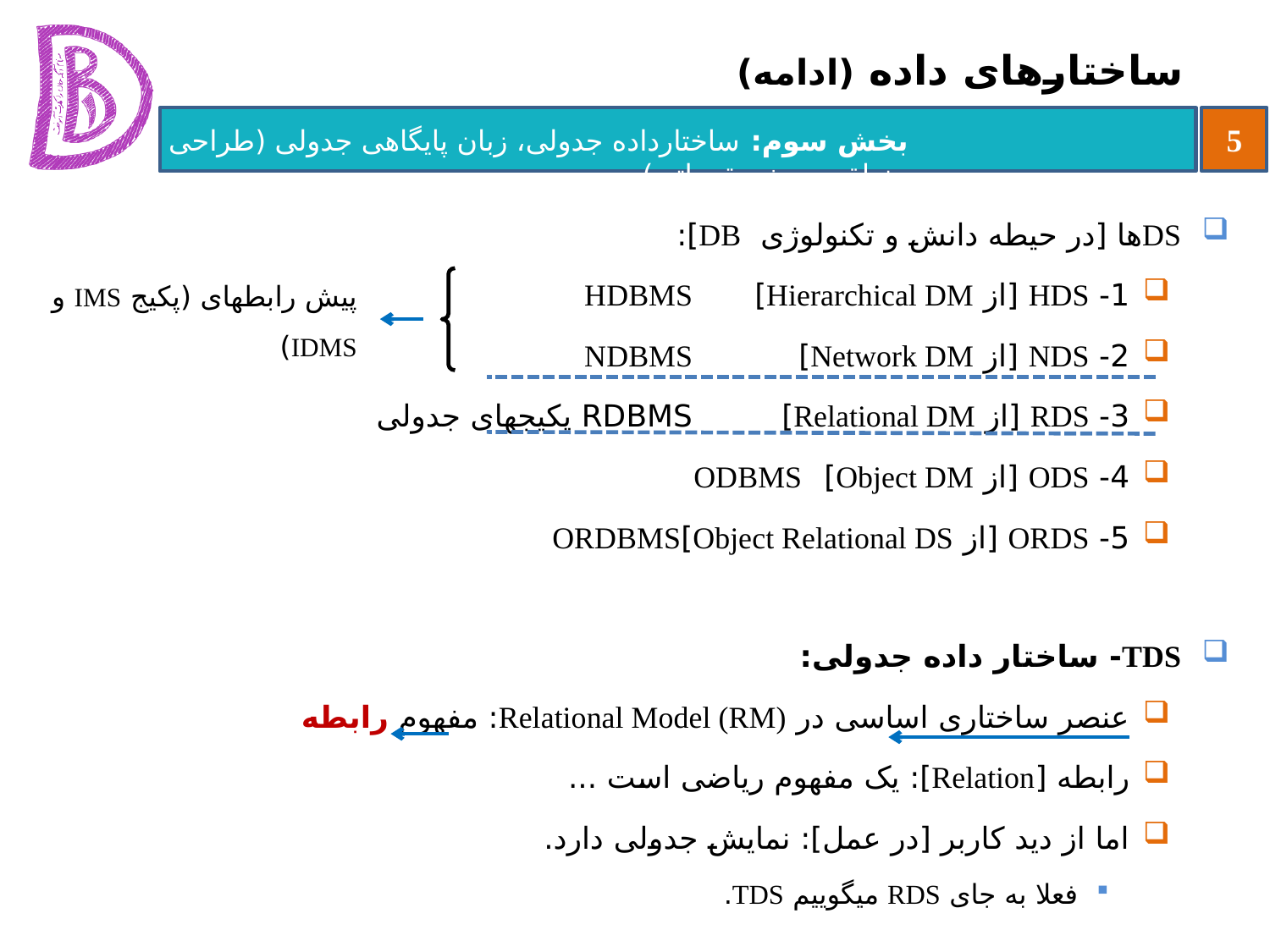

# ساختارهای داده (ادامه)
DSها [در حیطه دانش و تکنولوژی  DB]:
1- HDS [از Hierarchical DM]		HDBMS
2- NDS [از Network DM]		NDBMS
3- RDS [از Relational DM]		RDBMS پکیج‏های جدولی
4- ODS [از Object DM]		ODBMS
5- ORDS [از Object Relational DS]	ORDBMS

TDS- ساختار داده جدولی:
عنصر ساختاری اساسی در Relational Model (RM): مفهوم رابطه
رابطه [Relation]: یک مفهوم ریاضی است ...
اما از دید کاربر [در عمل]: نمایش جدولی دارد.
فعلا به جای RDS می‏گوییم TDS.

پیش رابطه‏ای (پکیج IMS و IDMS)